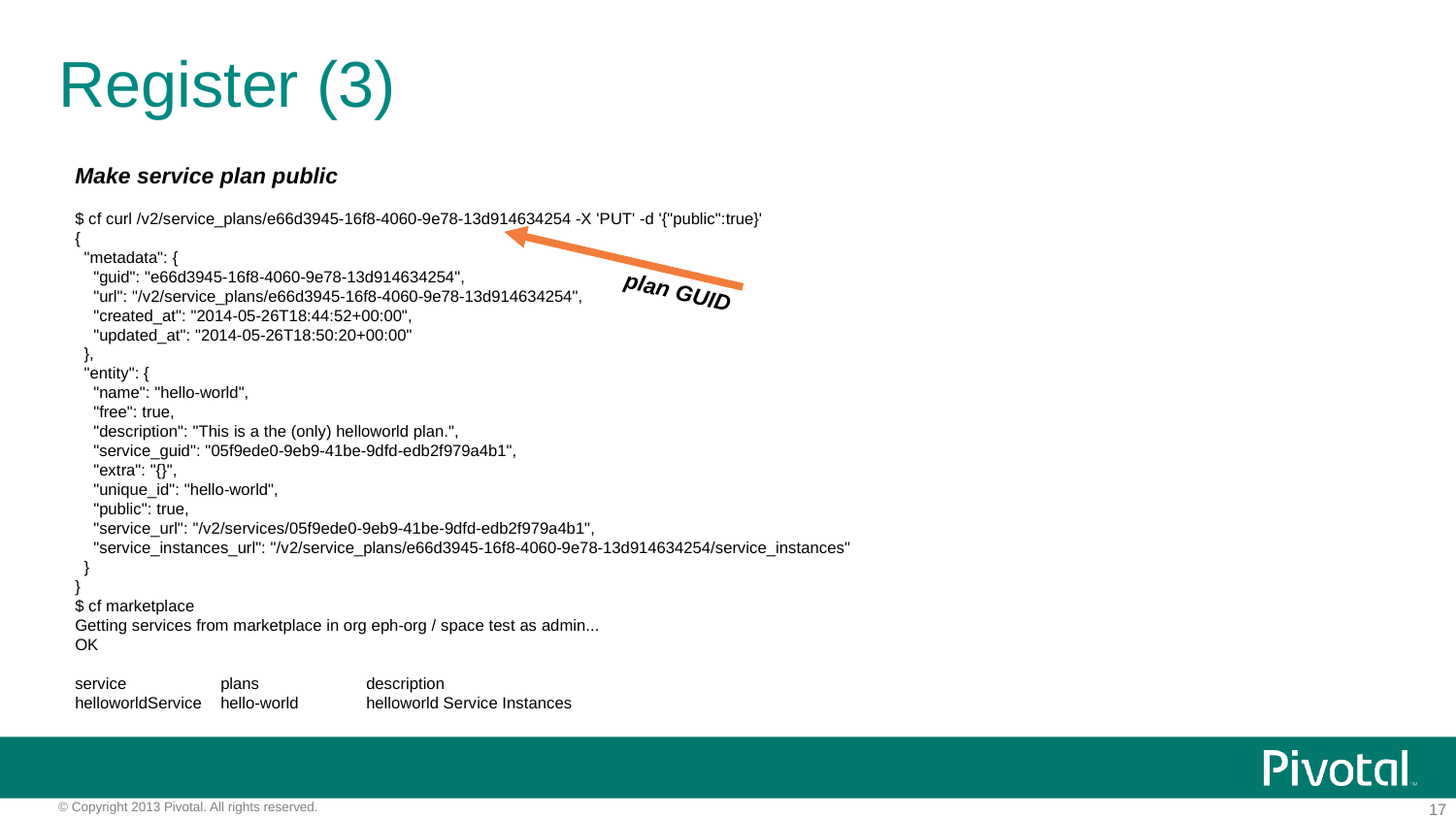

# Register (3)

Make service plan public

$ cf curl /v2/service_plans/e66d3945-16f8-4060-9e78-13d914634254 -X 'PUT' -d '{"public":true}'
{
  "metadata": {
    "guid": "e66d3945-16f8-4060-9e78-13d914634254",
    "url": "/v2/service_plans/e66d3945-16f8-4060-9e78-13d914634254",
    "created_at": "2014-05-26T18:44:52+00:00",
    "updated_at": "2014-05-26T18:50:20+00:00"
  },
  "entity": {
    "name": "hello-world",
    "free": true,
    "description": "This is a the (only) helloworld plan.",
    "service_guid": "05f9ede0-9eb9-41be-9dfd-edb2f979a4b1",
    "extra": "{}",
    "unique_id": "hello-world",
    "public": true,
    "service_url": "/v2/services/05f9ede0-9eb9-41be-9dfd-edb2f979a4b1",
    "service_instances_url": "/v2/service_plans/e66d3945-16f8-4060-9e78-13d914634254/service_instances"
  }
}
$ cf marketplace
Getting services from marketplace in org eph-org / space test as admin...
OK

service             	plans         	description
helloworldService   	hello-world   	helloworld Service Instances
plan GUID